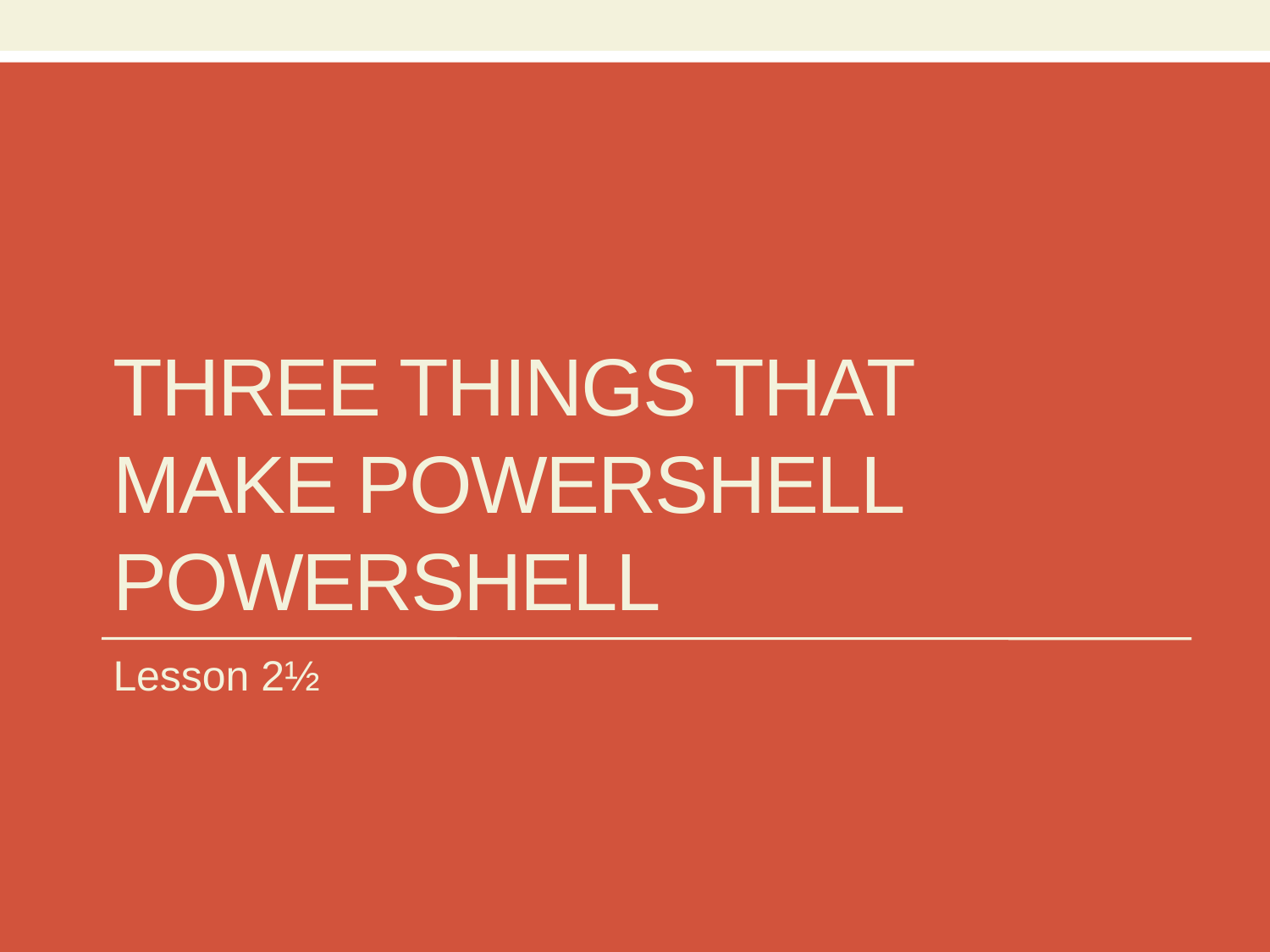

# THREE THINGS THAT MAKE POWERSHELL POWERSHELL
Lesson 2½